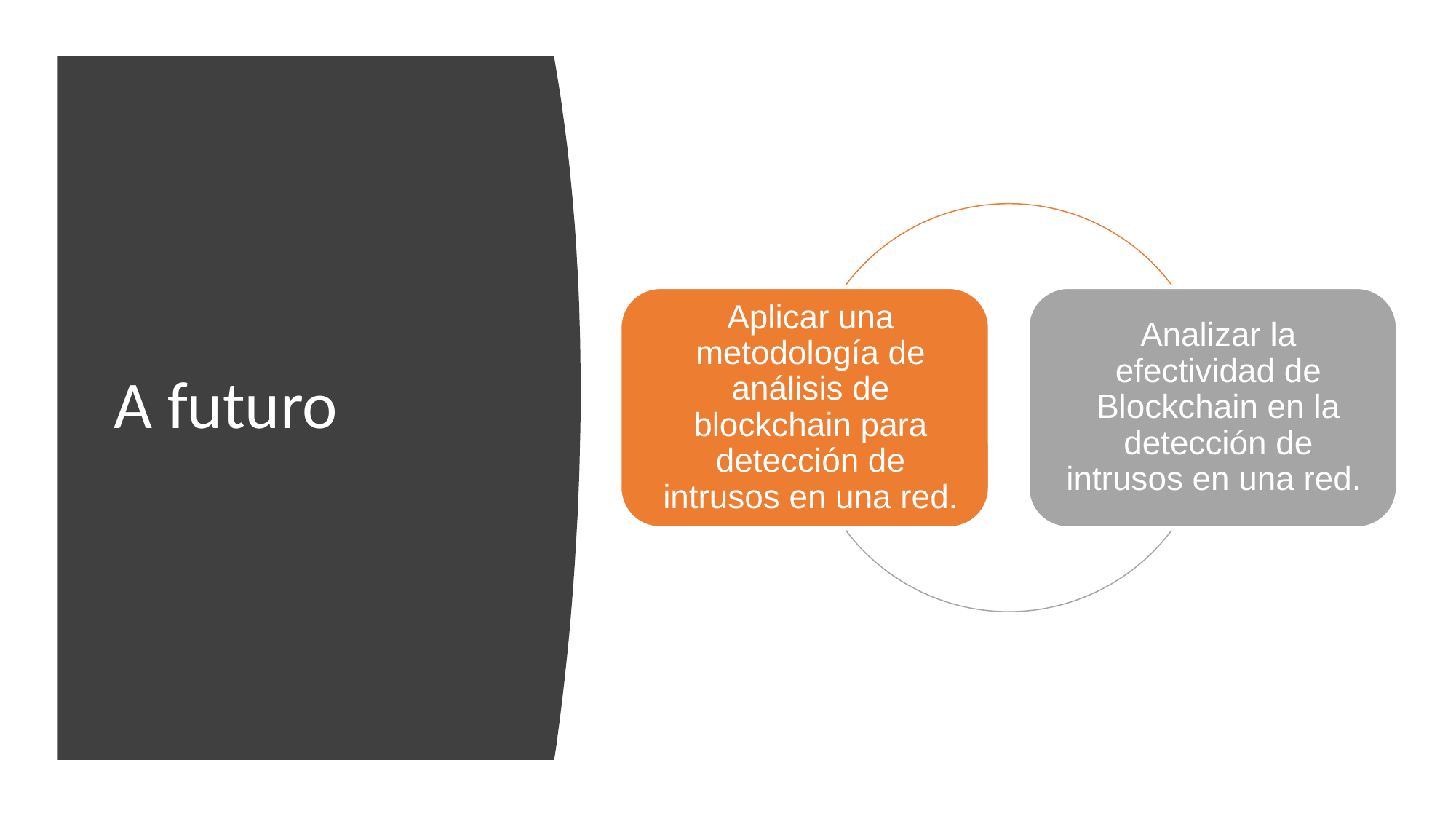

Aplicar una metodología de análisis de blockchain para detección de intrusos en una red.
Analizar la efectividad de Blockchain en la detección de intrusos en una red.

# A futuro